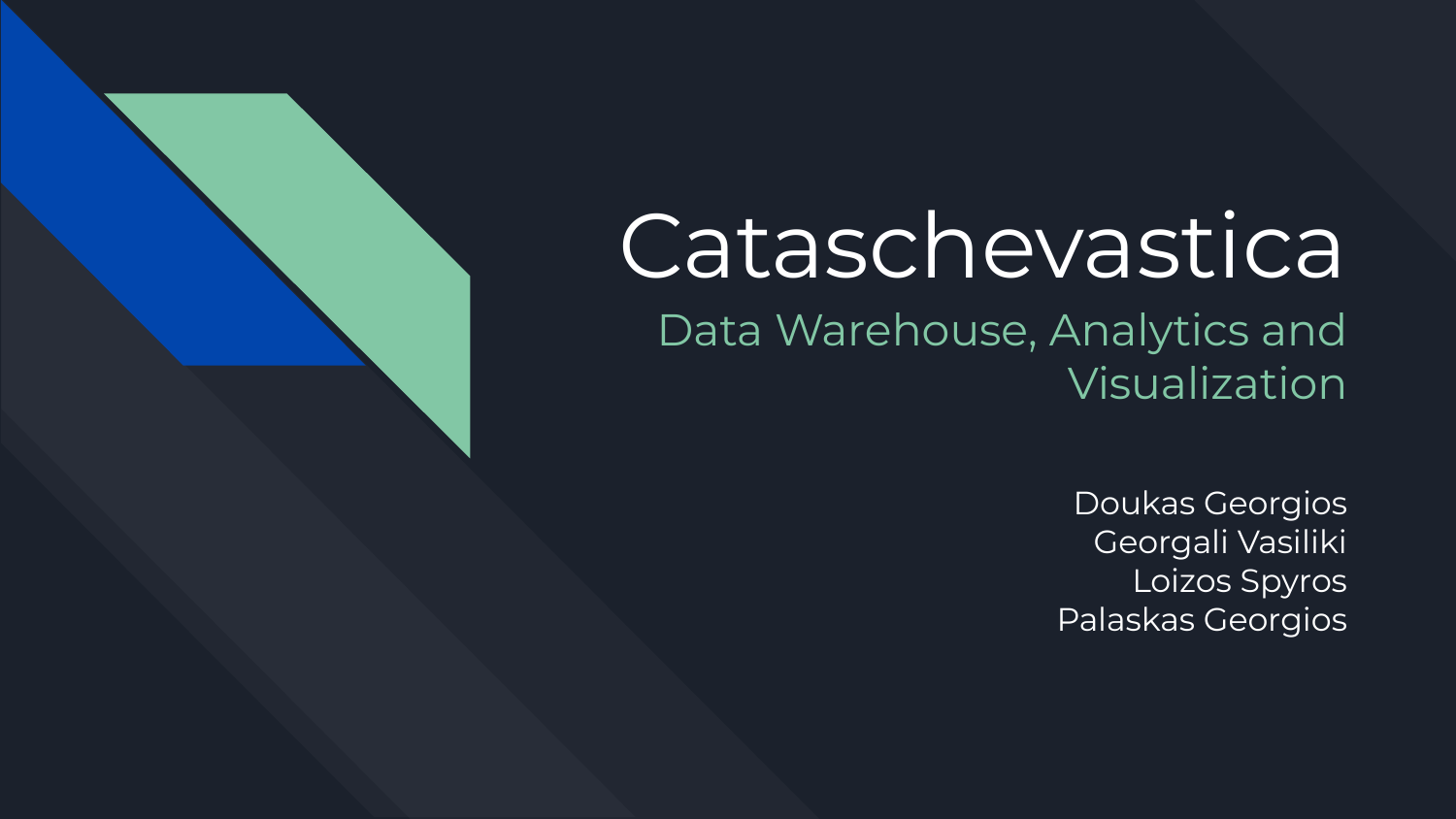

# Cataschevastica
Data Warehouse, Analytics and Visualization
Doukas Georgios
Georgali Vasiliki
Loizos Spyros
Palaskas Georgios